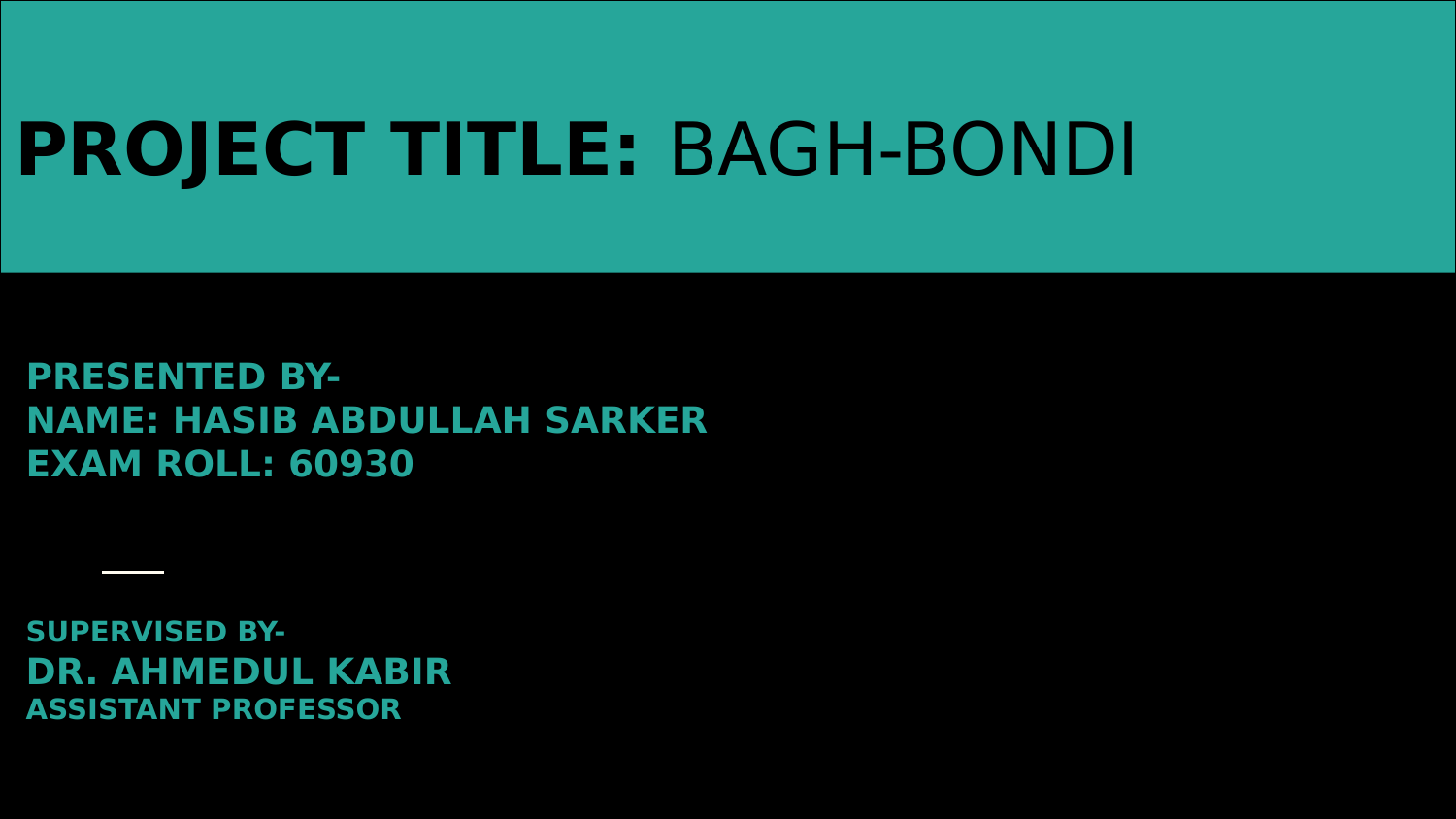

PROJECT TITLE: BAGH-BONDI
PRESENTED BY-
NAME: HASIB ABDULLAH SARKER
EXAM ROLL: 60930
Gh
SUPERVISED BY-
DR. AHMEDUL KABIR
ASSISTANT PROFESSOR